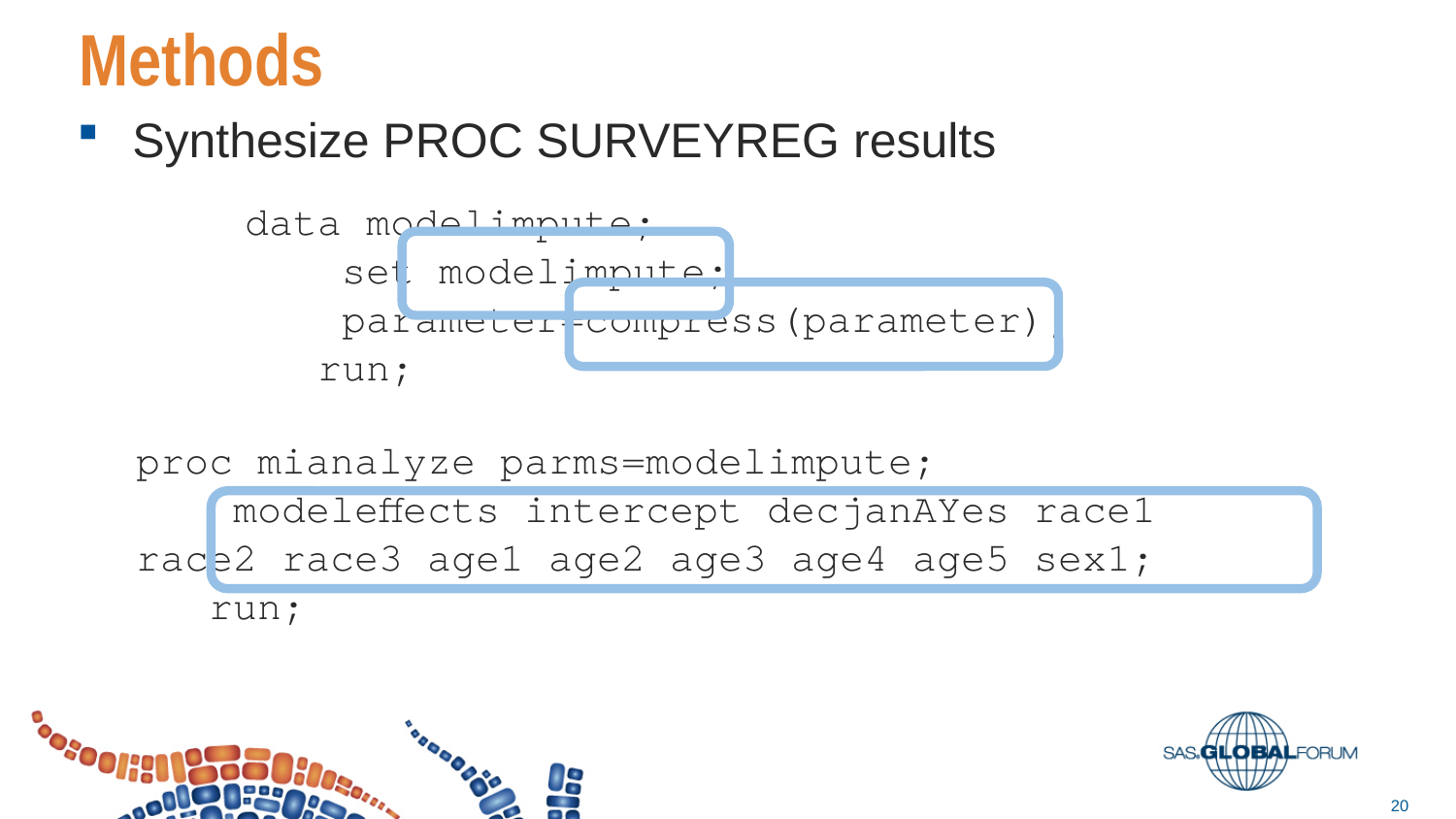

# Methods
Synthesize PROC SURVEYREG results
data modelimpute;
    set modelimpute;
    parameter=compress(parameter);
   run;

proc mianalyze parms=modelimpute;
    modeleffects intercept decjanAYes race1 	race2 race3 age1 age2 age3 age4 age5 sex1;
   run;